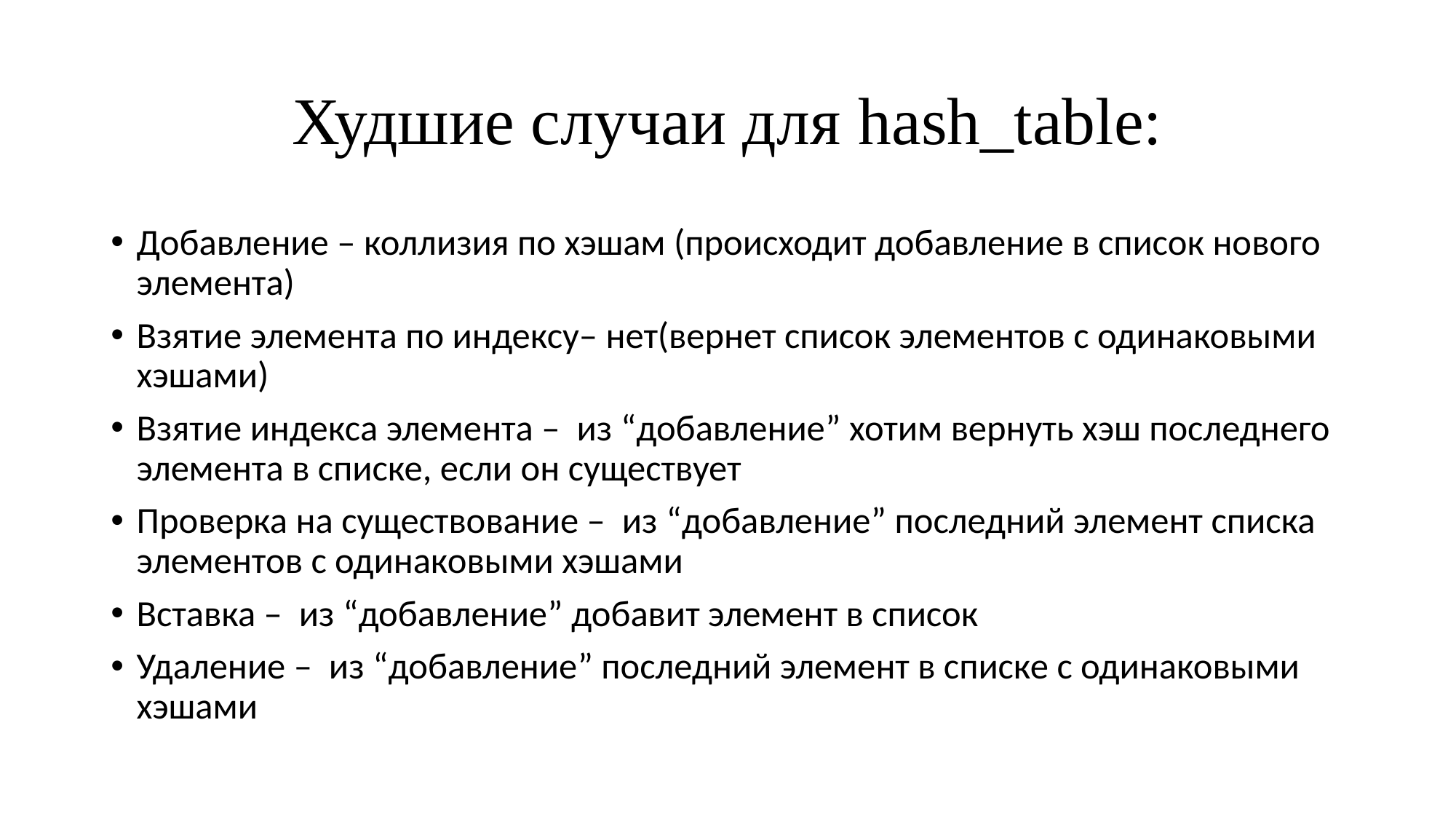

# Худшие случаи для hash_table:
Добавление – коллизия по хэшам (происходит добавление в список нового элемента)
Взятие элемента по индексу– нет(вернет список элементов с одинаковыми хэшами)
Взятие индекса элемента –  из “добавление” хотим вернуть хэш последнего элемента в списке, если он существует
Проверка на существование –  из “добавление” последний элемент списка элементов с одинаковыми хэшами
Вставка –  из “добавление” добавит элемент в список
Удаление –  из “добавление” последний элемент в списке с одинаковыми хэшами